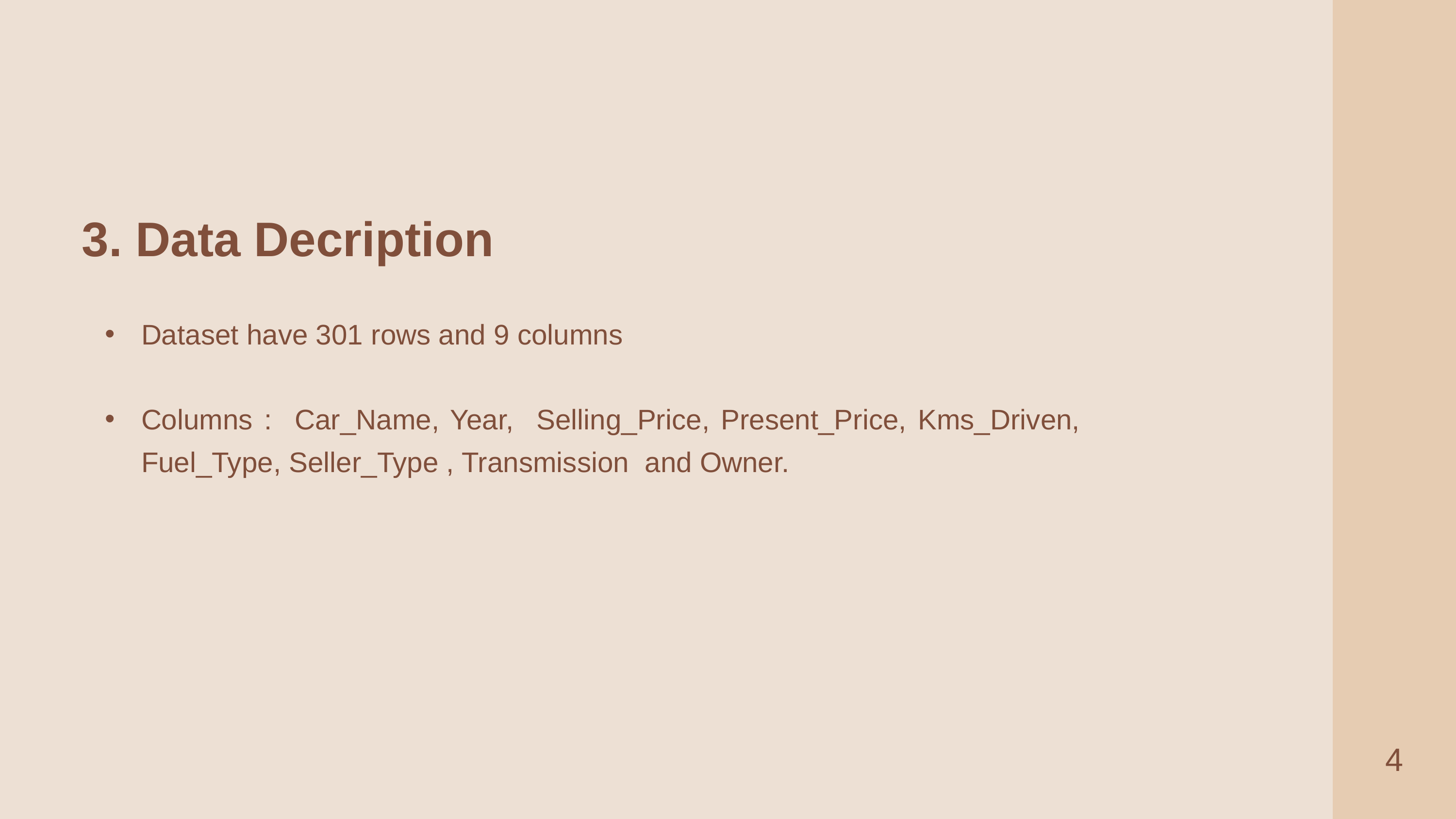

3. Data Decription
Dataset have 301 rows and 9 columns

Columns :  Car_Name, Year,  Selling_Price, Present_Price, Kms_Driven, Fuel_Type, Seller_Type , Transmission  and Owner.

4